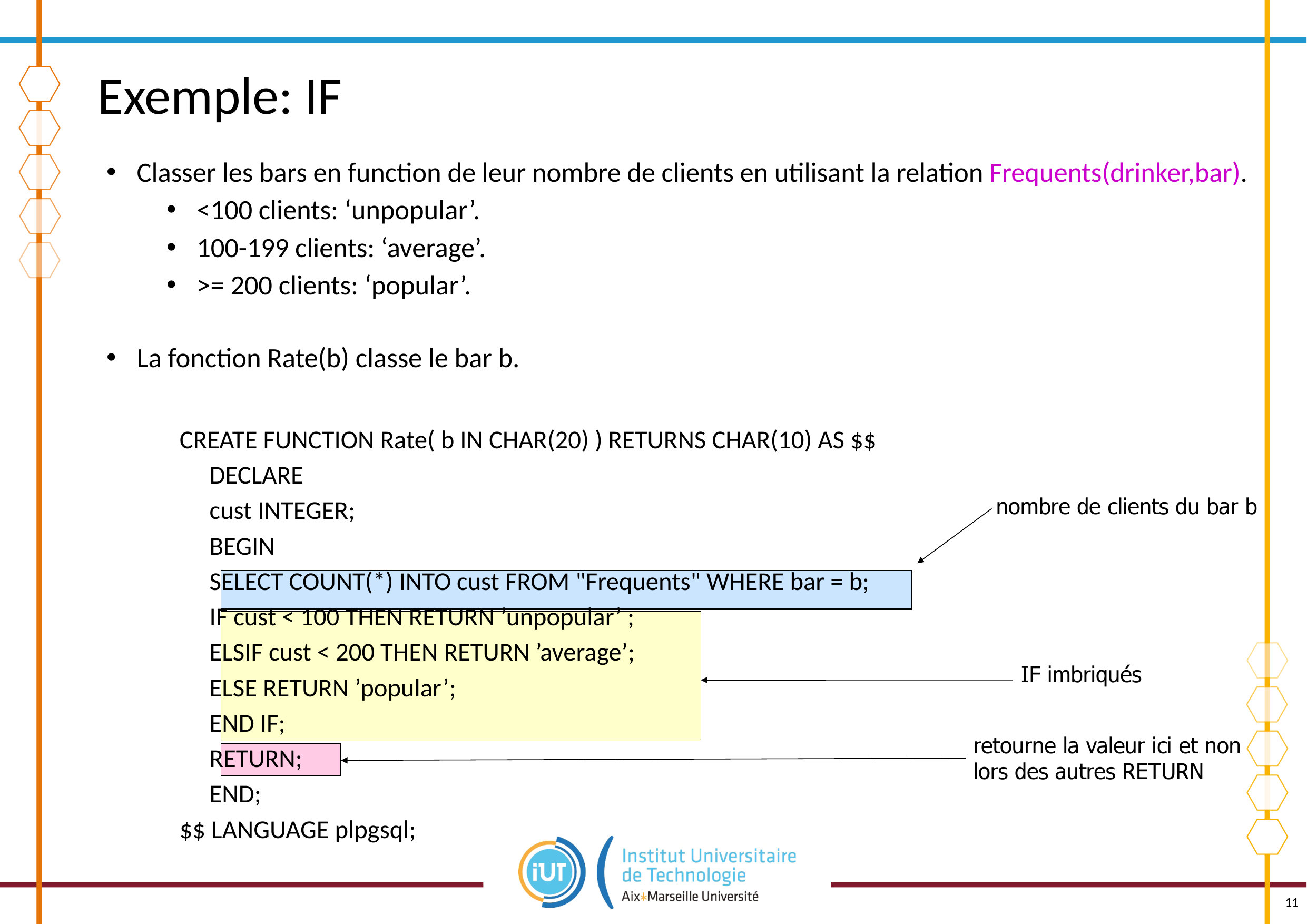

# Exemple: IF
Classer les bars en function de leur nombre de clients en utilisant la relation Frequents(drinker,bar).
<100 clients: ‘unpopular’.
100-199 clients: ‘average’.
>= 200 clients: ‘popular’.

La fonction Rate(b) classe le bar b.

CREATE FUNCTION Rate( b IN CHAR(20) ) RETURNS CHAR(10) AS $$
	DECLARE
		cust INTEGER;
	BEGIN
		SELECT COUNT(*) INTO cust FROM "Frequents" WHERE bar = b;
		IF cust < 100 THEN RETURN ’unpopular’ ;
		ELSIF cust < 200 THEN RETURN ’average’;
		ELSE RETURN ’popular’;
		END IF;
		RETURN;
	END;
$$ LANGUAGE plpgsql;

nombre de clients du bar b

IF imbriqués

retourne la valeur ici et non lors des autres RETURN

11